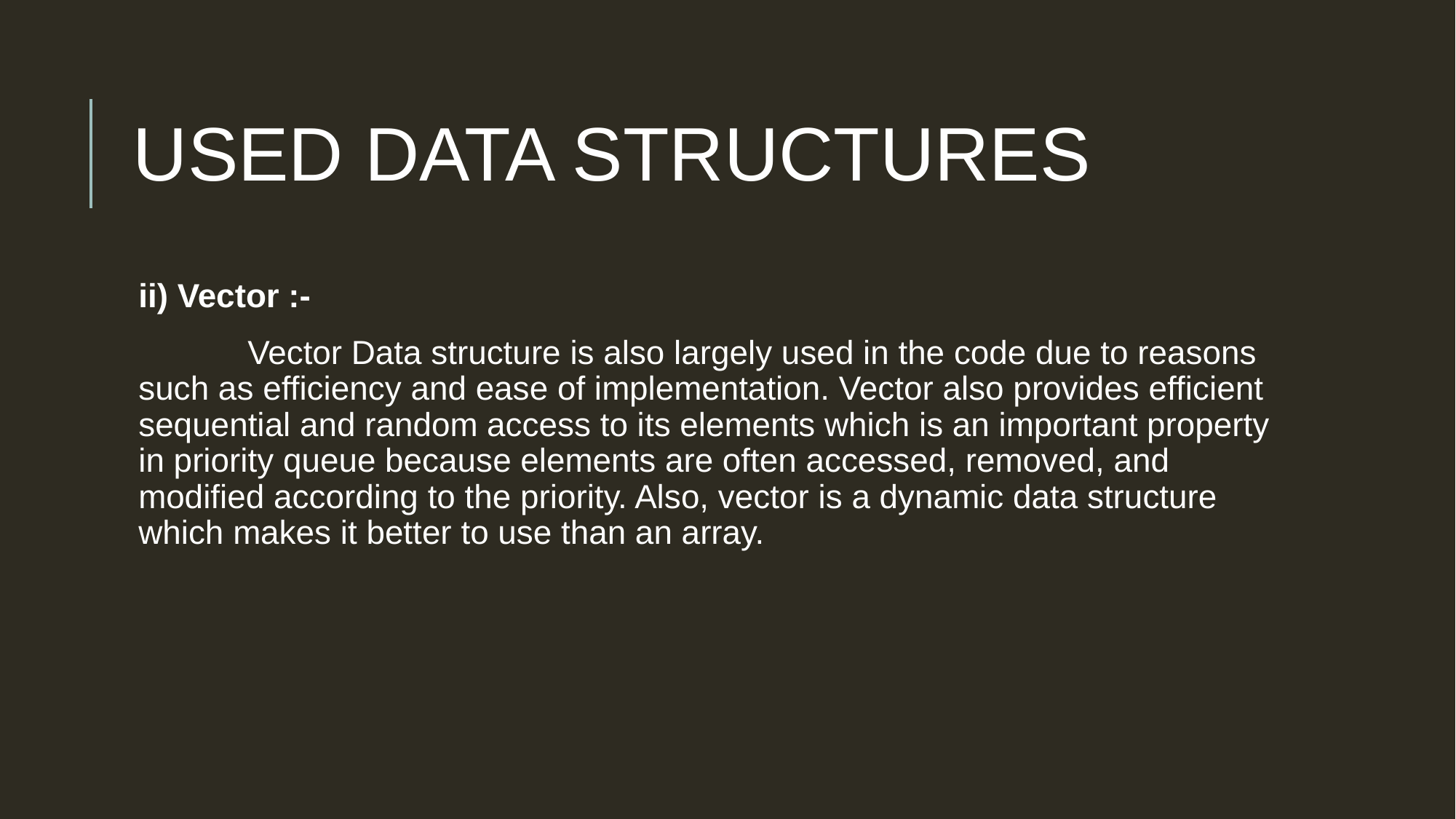

# USED DATA STRUCTURES
ii) Vector :-
 	Vector Data structure is also largely used in the code due to reasons such as efficiency and ease of implementation. Vector also provides efficient sequential and random access to its elements which is an important property in priority queue because elements are often accessed, removed, and modified according to the priority. Also, vector is a dynamic data structure which makes it better to use than an array.